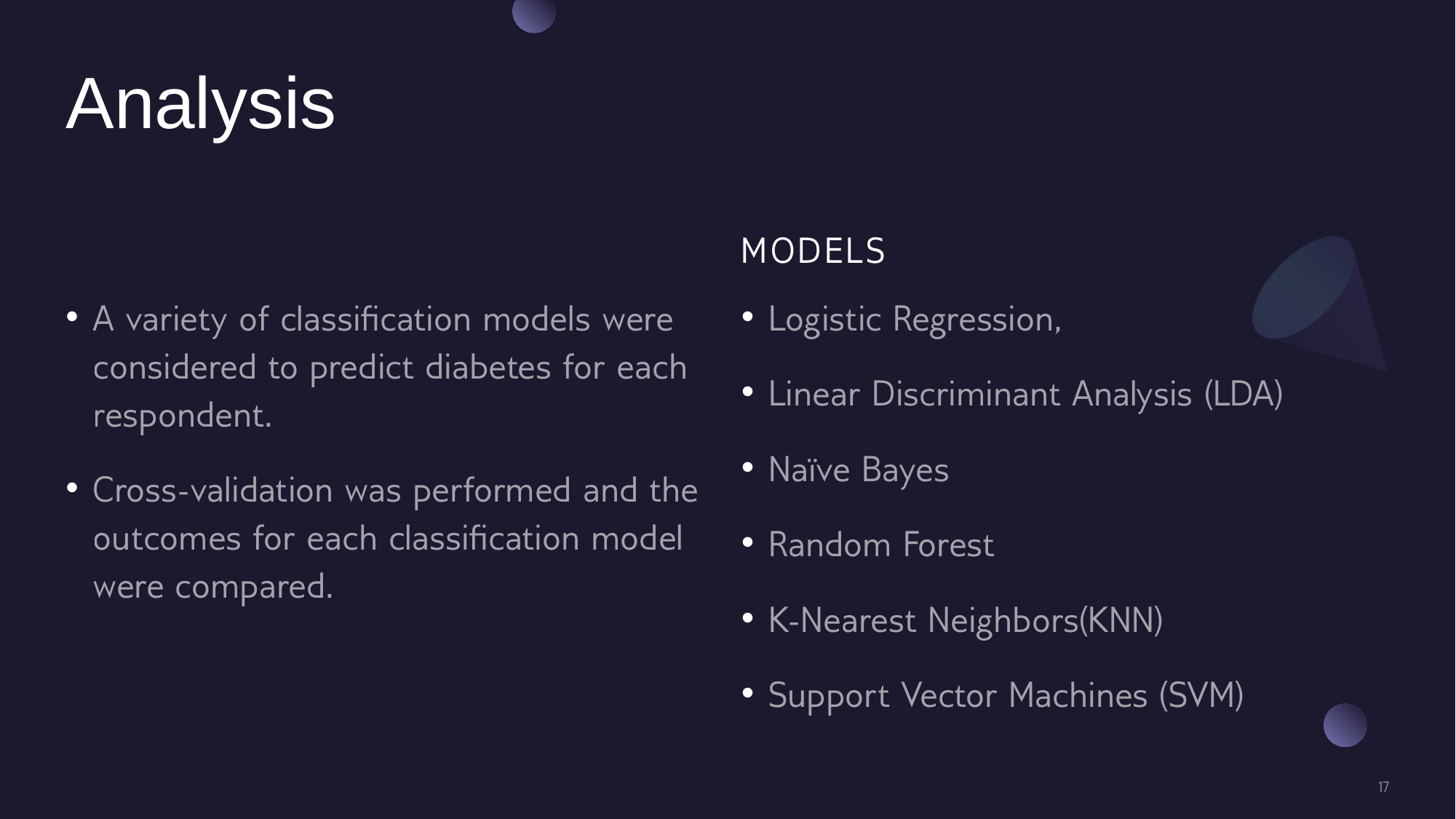

# Analysis
Models

A variety of classification models were considered to predict diabetes for each respondent.
Cross-validation was performed and the outcomes for each classification model were compared.
Logistic Regression,
Linear Discriminant Analysis (LDA)
Naïve Bayes
Random Forest
K-Nearest Neighbors(KNN)
Support Vector Machines (SVM)
17